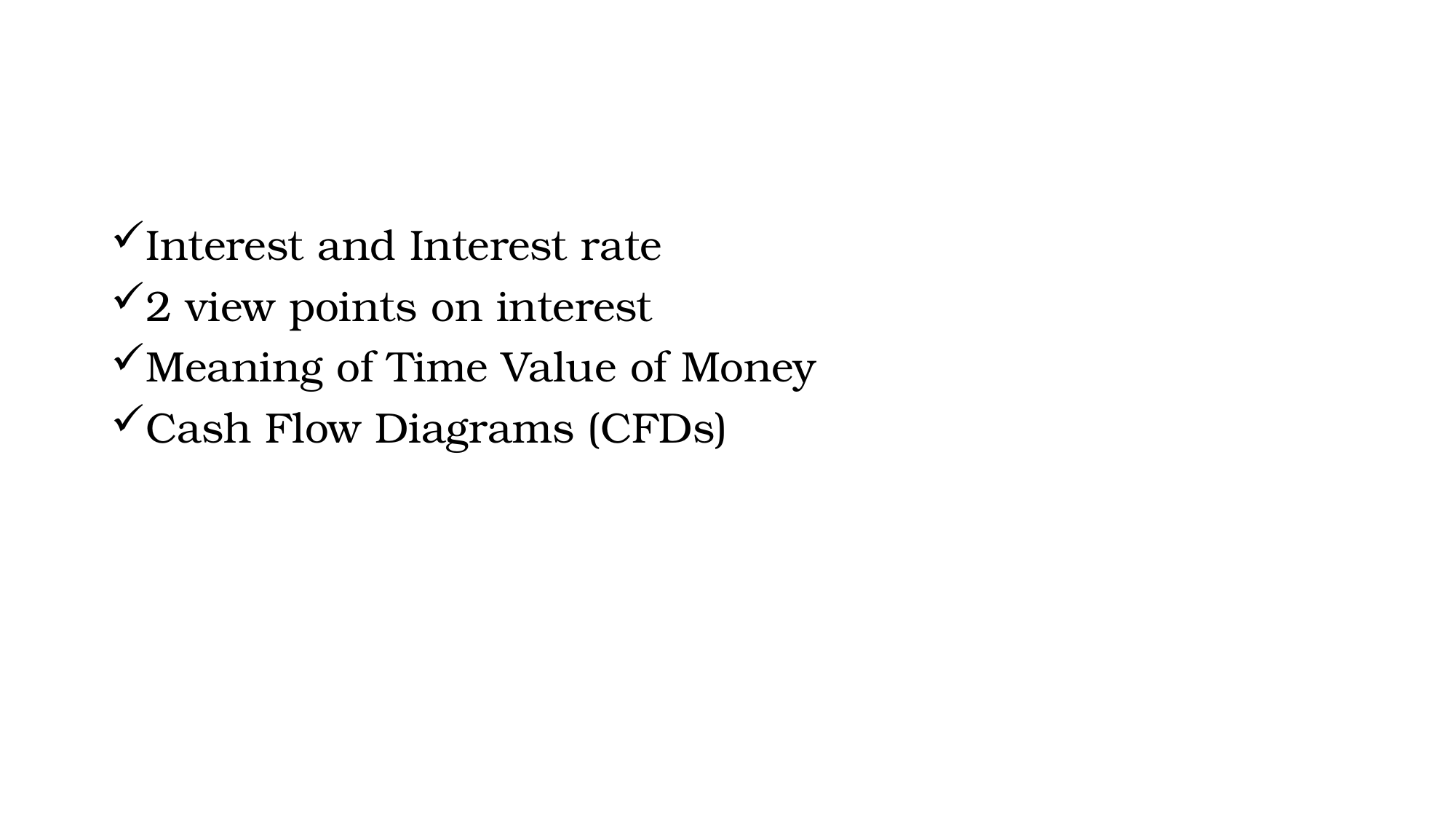

Interest and Interest rate
2 view points on interest
Meaning of Time Value of Money
Cash Flow Diagrams (CFDs)